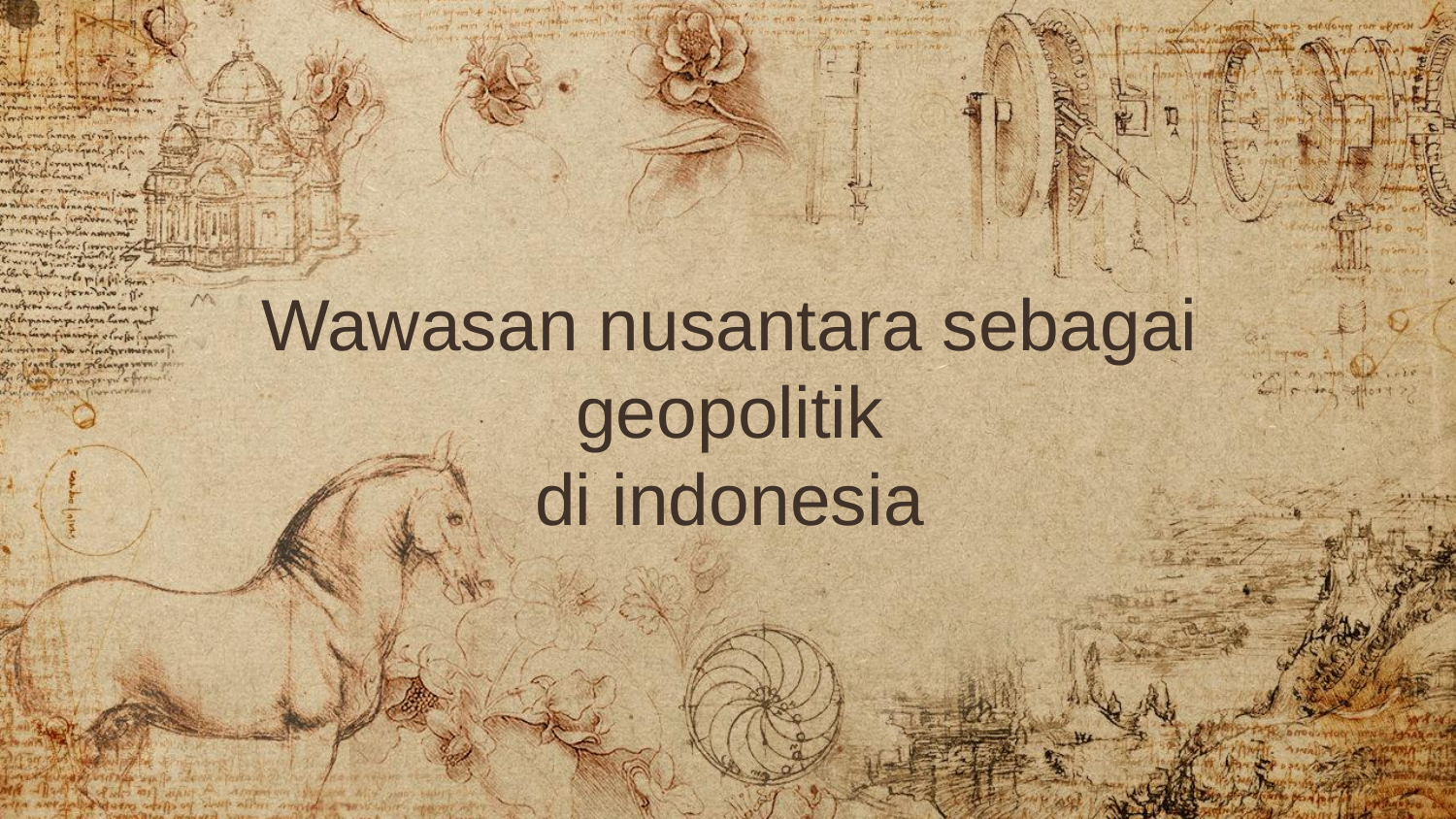

# Wawasan nusantara sebagai geopolitik di indonesia